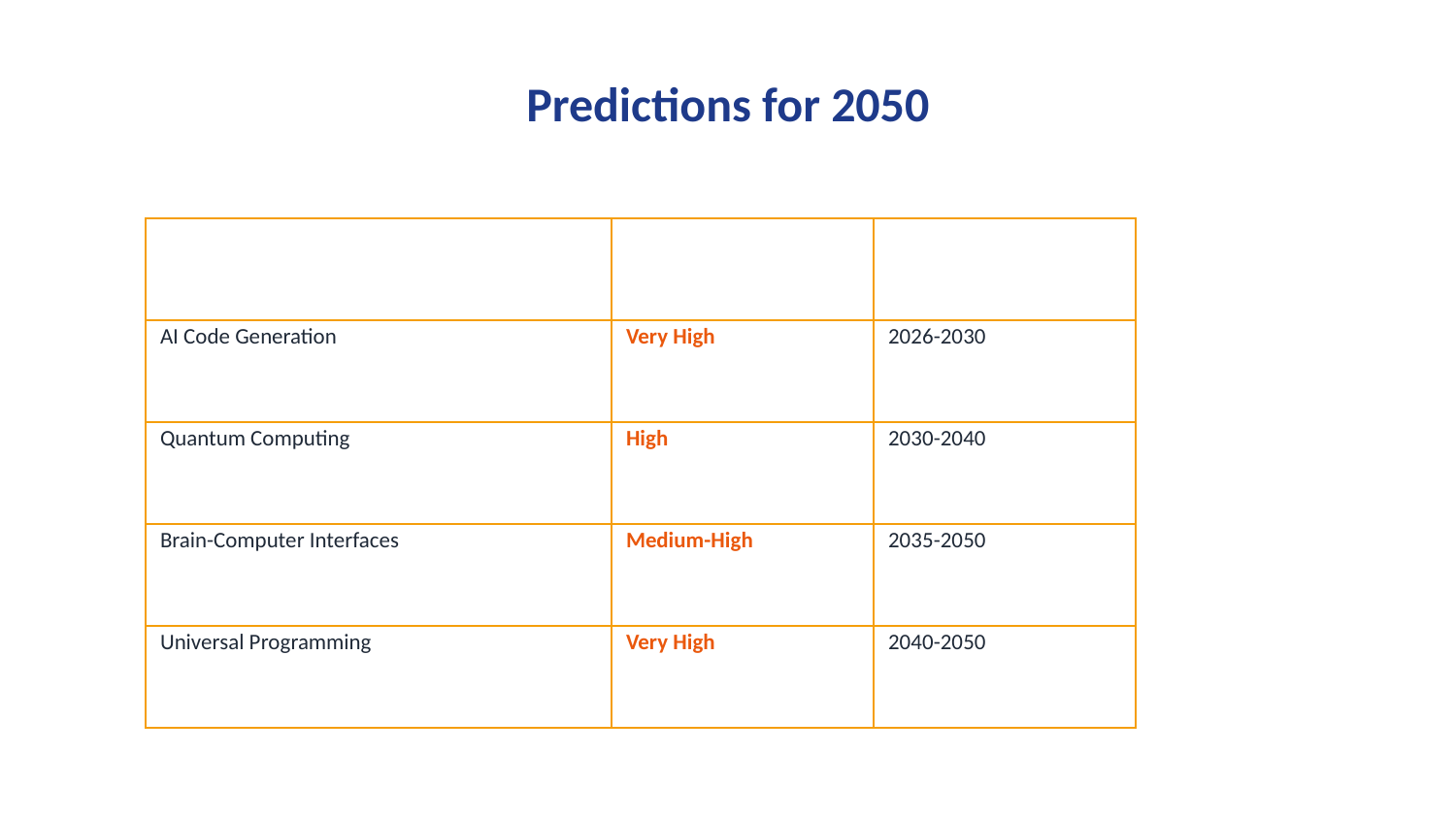

Predictions for 2050
| Technology | Impact Level | Timeline |
| --- | --- | --- |
| AI Code Generation | Very High | 2026-2030 |
| Quantum Computing | High | 2030-2040 |
| Brain-Computer Interfaces | Medium-High | 2035-2050 |
| Universal Programming | Very High | 2040-2050 |